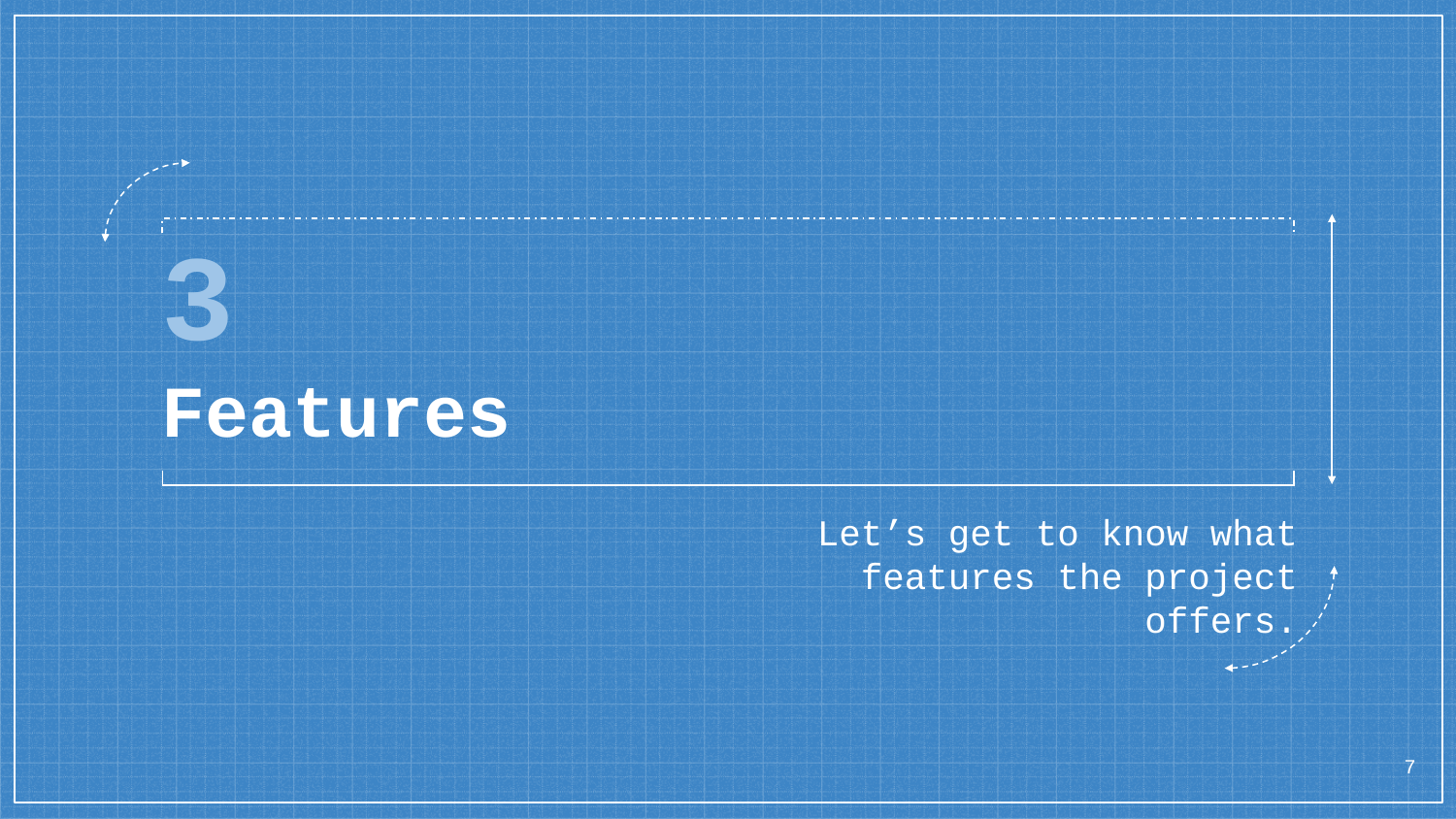

# 3
Features
Let’s get to know what features the project offers.
7